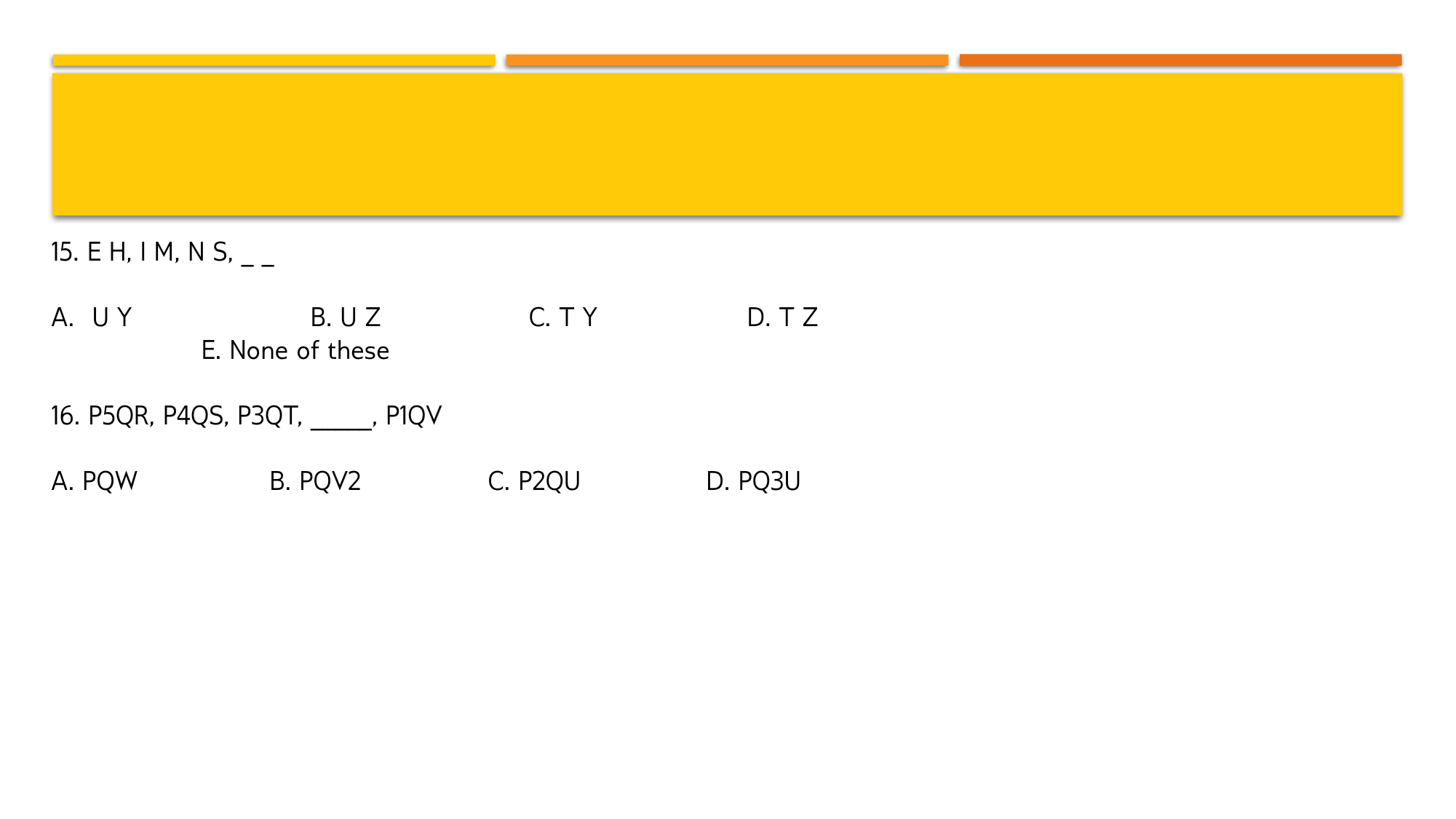

#
15. E H, I M, N S, _ _

U Y 		B. U Z 		C. T Y 		D. T Z 		E. None of these

16. P5QR, P4QS, P3QT, _____, P1QV

A. PQW 		B. PQV2 		C. P2QU 		D. PQ3U